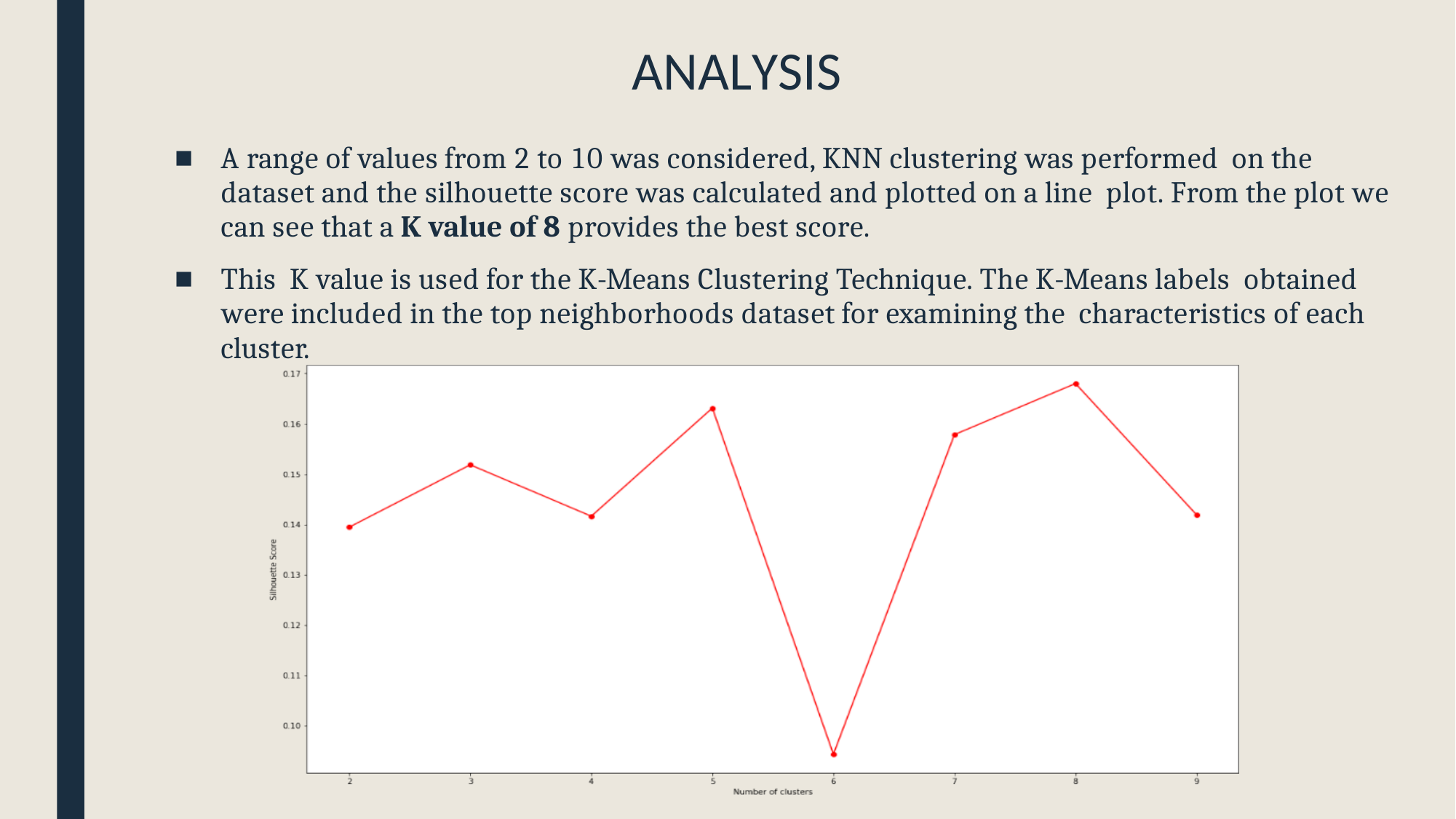

# ANALYSIS
A range of values from 2 to 10 was considered, KNN clustering was performed  on the dataset and the silhouette score was calculated and plotted on a line  plot. From the plot we can see that a K value of 8 provides the best score.
This  K value is used for the K-Means Clustering Technique. The K-Means labels  obtained were included in the top neighborhoods dataset for examining the  characteristics of each cluster.